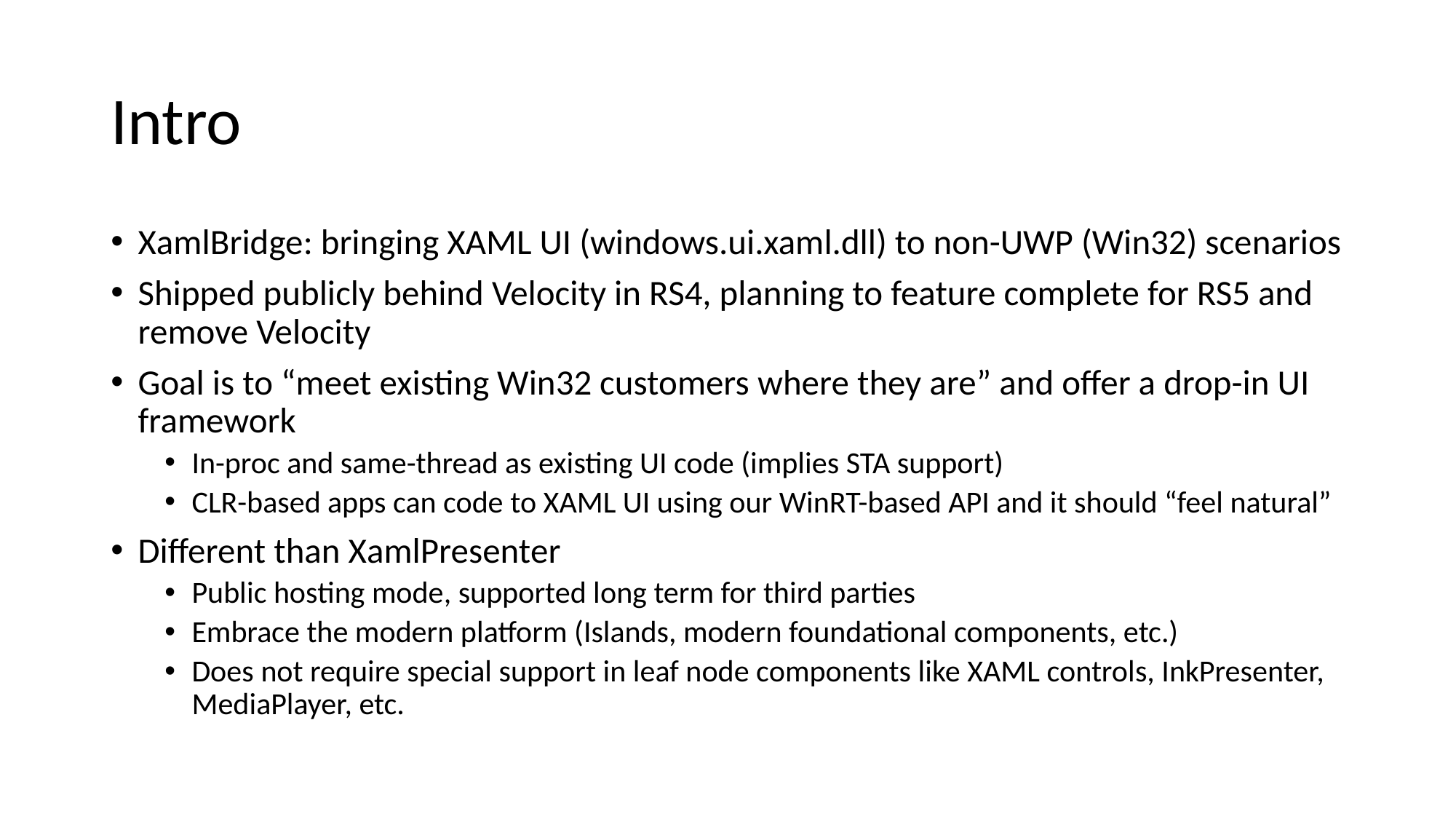

# Intro
XamlBridge: bringing XAML UI (windows.ui.xaml.dll) to non-UWP (Win32) scenarios
Shipped publicly behind Velocity in RS4, planning to feature complete for RS5 and remove Velocity
Goal is to “meet existing Win32 customers where they are” and offer a drop-in UI framework
In-proc and same-thread as existing UI code (implies STA support)
CLR-based apps can code to XAML UI using our WinRT-based API and it should “feel natural”
Different than XamlPresenter
Public hosting mode, supported long term for third parties
Embrace the modern platform (Islands, modern foundational components, etc.)
Does not require special support in leaf node components like XAML controls, InkPresenter, MediaPlayer, etc.